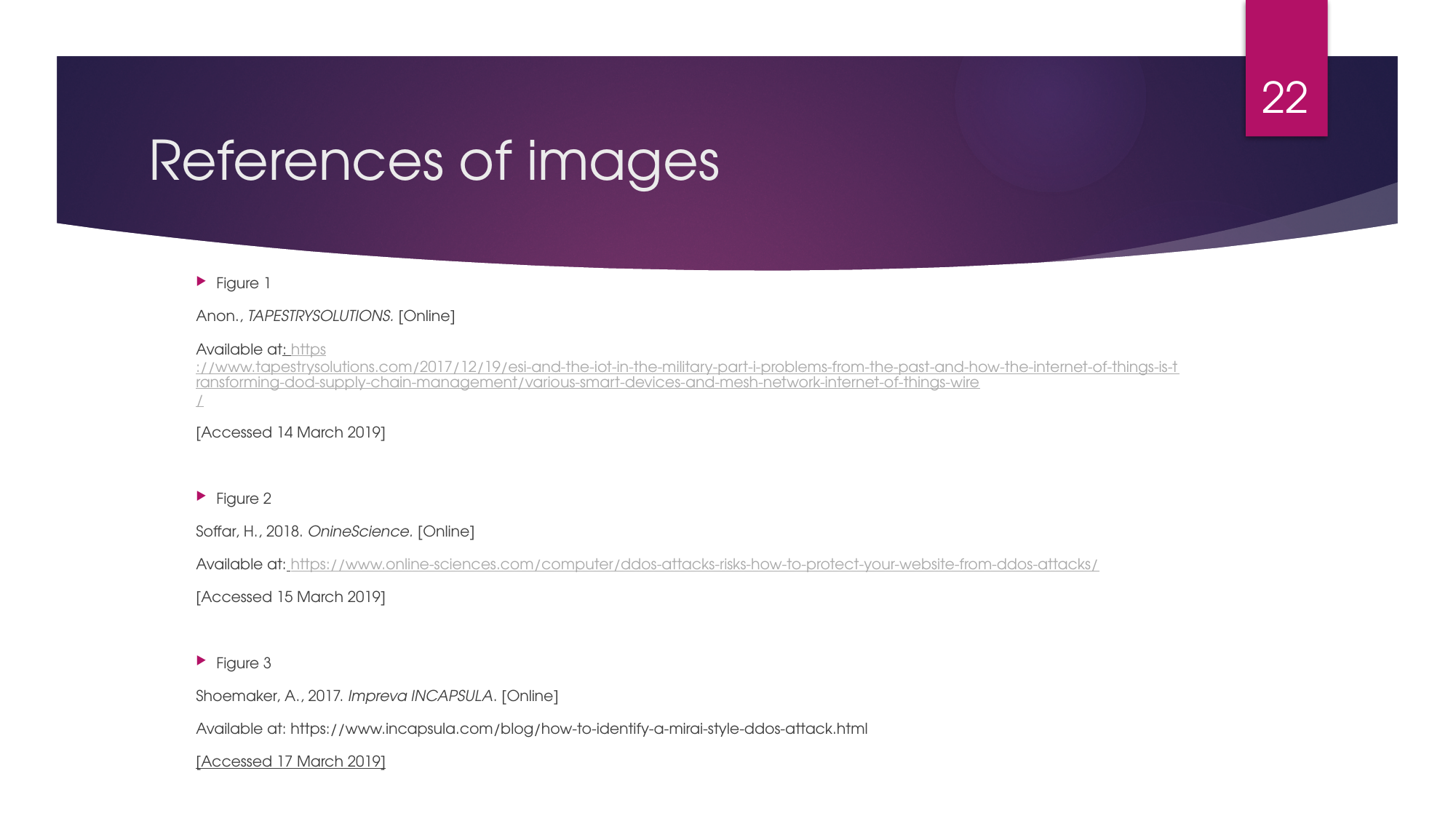

22
# References of images
Figure 1
Anon., TAPESTRYSOLUTIONS. [Online]
Available at: https://www.tapestrysolutions.com/2017/12/19/esi-and-the-iot-in-the-military-part-i-problems-from-the-past-and-how-the-internet-of-things-is-transforming-dod-supply-chain-management/various-smart-devices-and-mesh-network-internet-of-things-wire/
[Accessed 14 March 2019]

Figure 2
Soffar, H., 2018. OnineScience. [Online]
Available at: https://www.online-sciences.com/computer/ddos-attacks-risks-how-to-protect-your-website-from-ddos-attacks/
[Accessed 15 March 2019]

Figure 3
Shoemaker, A., 2017. Impreva INCAPSULA. [Online]
Available at: https://www.incapsula.com/blog/how-to-identify-a-mirai-style-ddos-attack.html
[Accessed 17 March 2019]